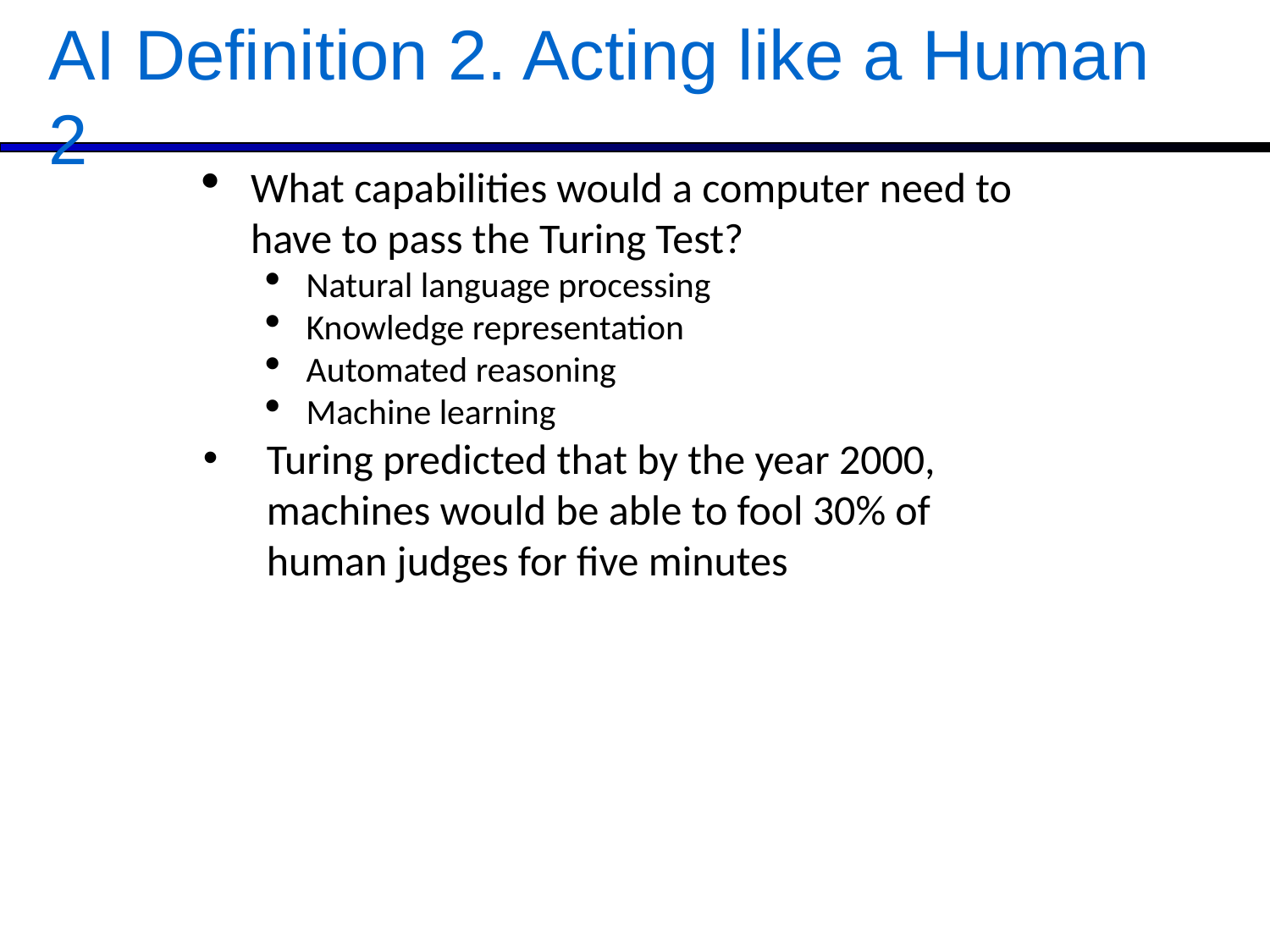

AI Definition 2. Acting like a Human 2

What capabilities would a computer need to have to pass the Turing Test?
Natural language processing
Knowledge representation
Automated reasoning
Machine learning
Turing predicted that by the year 2000, machines would be able to fool 30% of human judges for five minutes